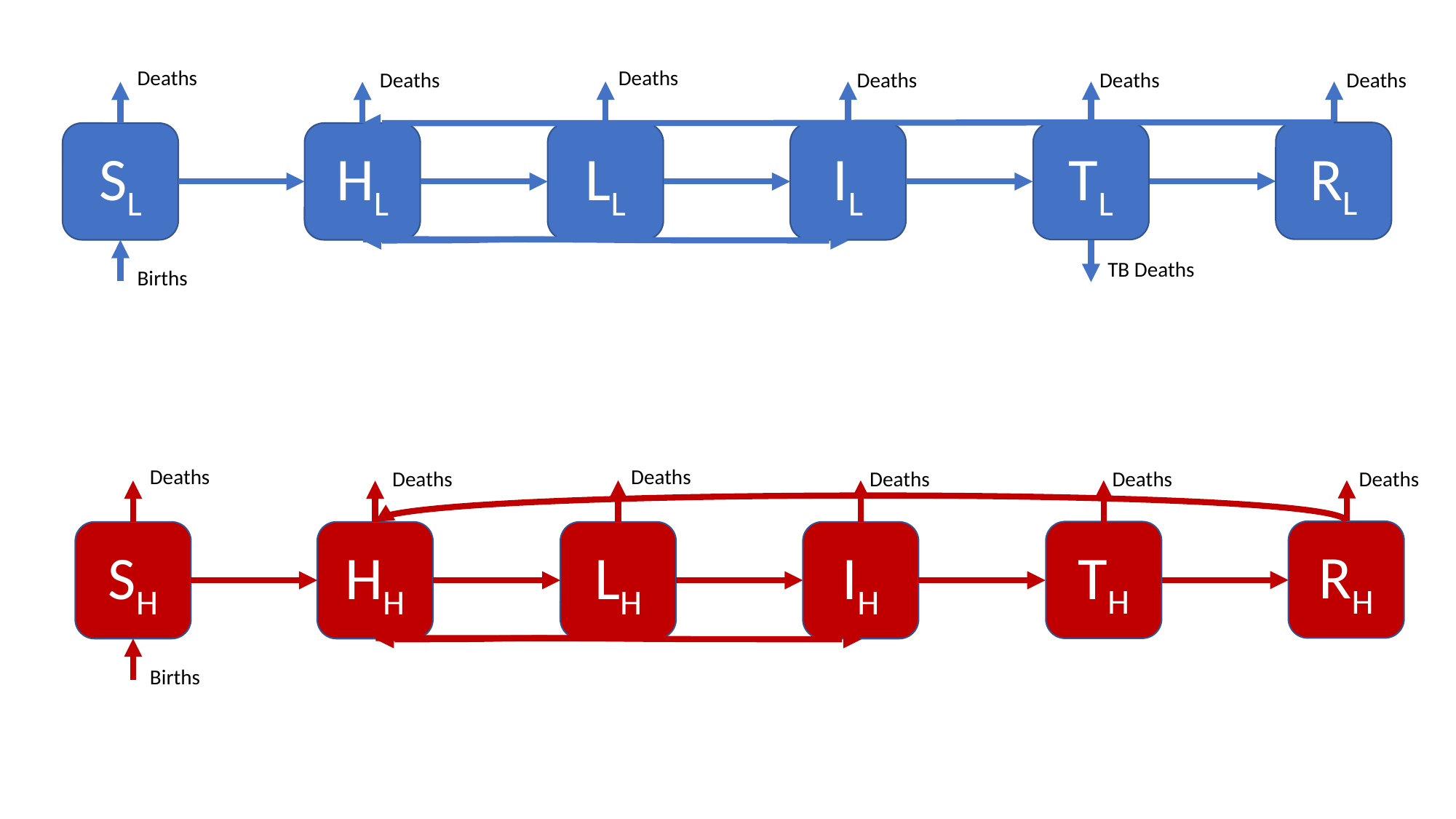

Deaths
Deaths
Deaths
Deaths
SL
HL
LL
IL
Births
TL
Deaths
Deaths
RL
TB Deaths
Deaths
Deaths
Deaths
Deaths
SH
HH
LH
IH
Births
TH
Deaths
Deaths
RH